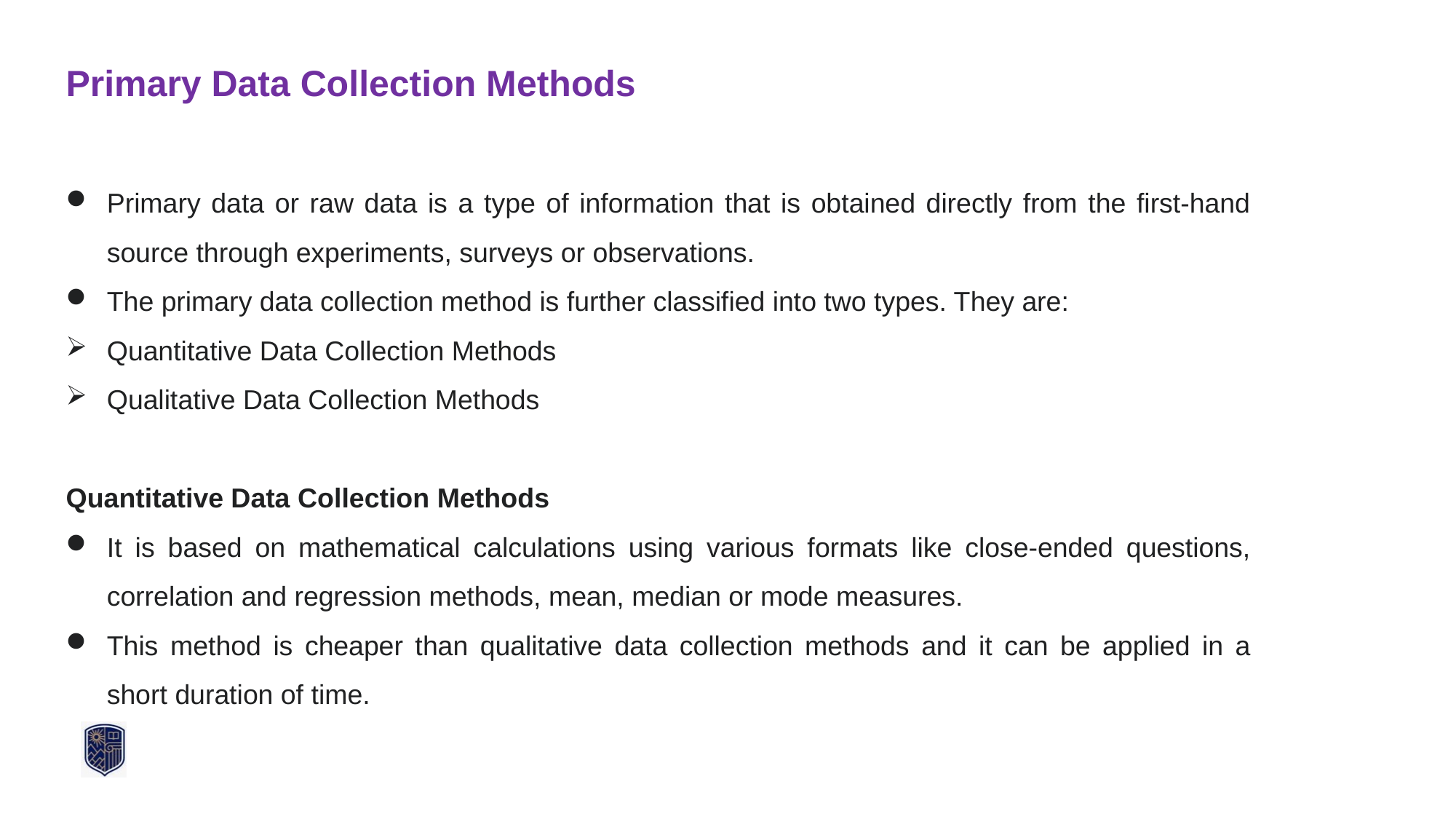

Primary Data Collection Methods

Primary data or raw data is a type of information that is obtained directly from the first-hand source through experiments, surveys or observations.
The primary data collection method is further classified into two types. They are:
Quantitative Data Collection Methods
Qualitative Data Collection Methods

Quantitative Data Collection Methods
It is based on mathematical calculations using various formats like close-ended questions, correlation and regression methods, mean, median or mode measures.
This method is cheaper than qualitative data collection methods and it can be applied in a short duration of time.